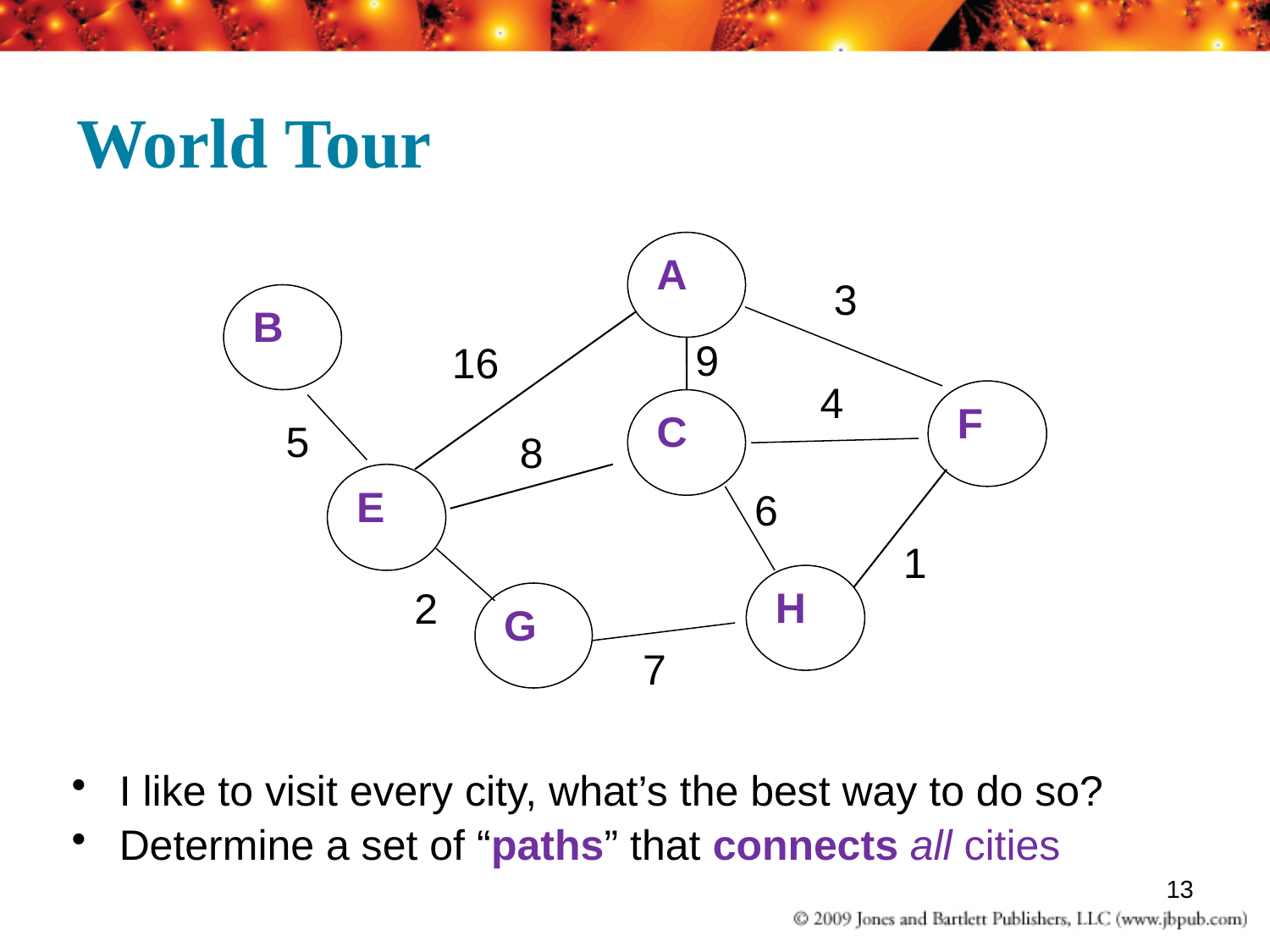

# World Tour
 A
3
 B

9
16

4
 F
 C

5
8

 E

6

1

 H
2
 G

7
I like to visit every city, what’s the best way to do so?
Determine a set of “paths” that connects all cities
13